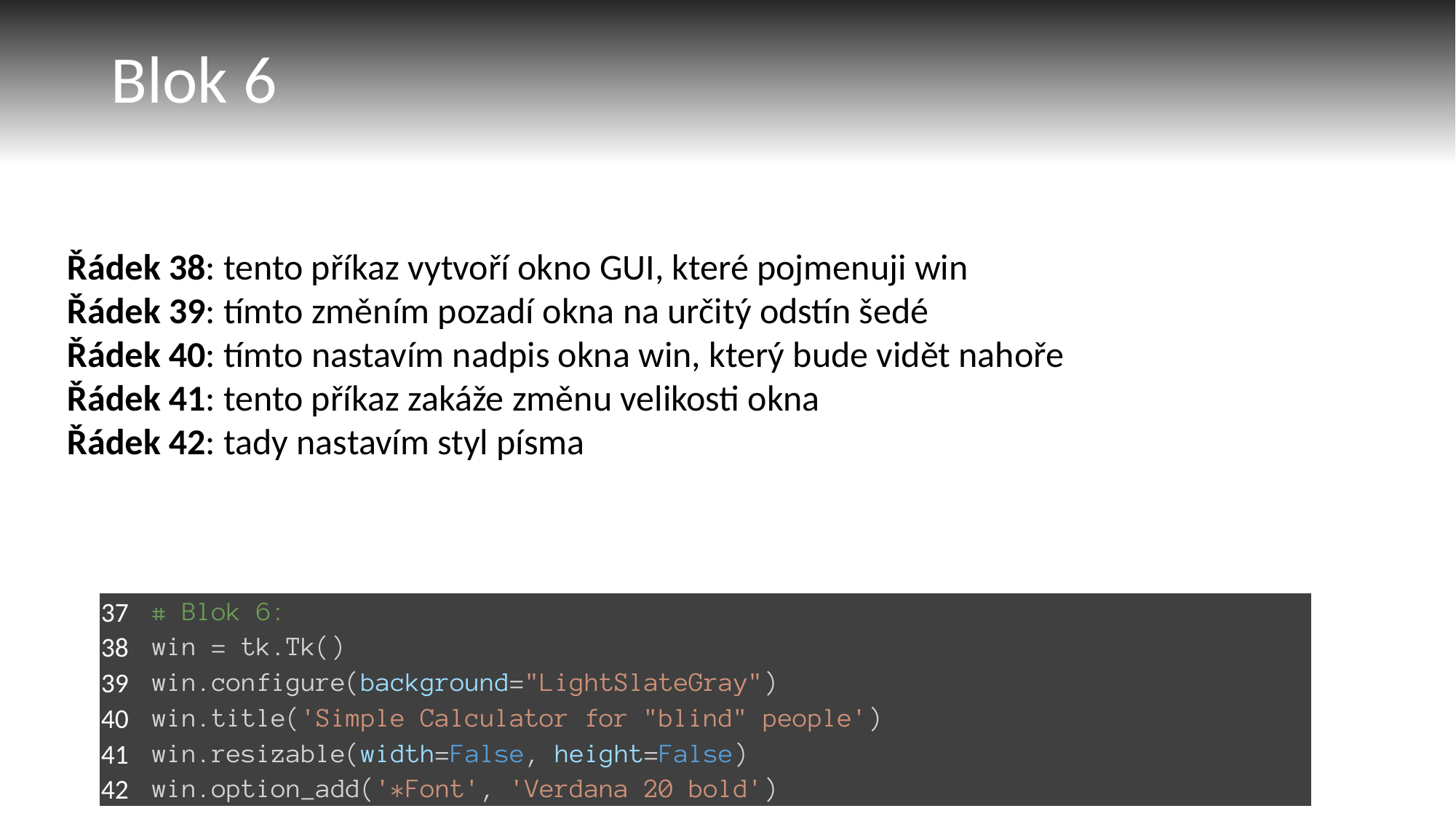

# Blok 6
Řádek 38: tento příkaz vytvoří okno GUI, které pojmenuji win
Řádek 39: tímto změním pozadí okna na určitý odstín šedé
Řádek 40: tímto nastavím nadpis okna win, který bude vidět nahoře
Řádek 41: tento příkaz zakáže změnu velikosti okna
Řádek 42: tady nastavím styl písma
| 37 | # Blok 6: |
| --- | --- |
| 38 | win = tk.Tk() |
| 39 | win.configure(background="LightSlateGray") |
| 40 | win.title('Simple Calculator for "blind" people') |
| 41 | win.resizable(width=False, height=False) |
| 42 | win.option\_add('\*Font', 'Verdana 20 bold') |